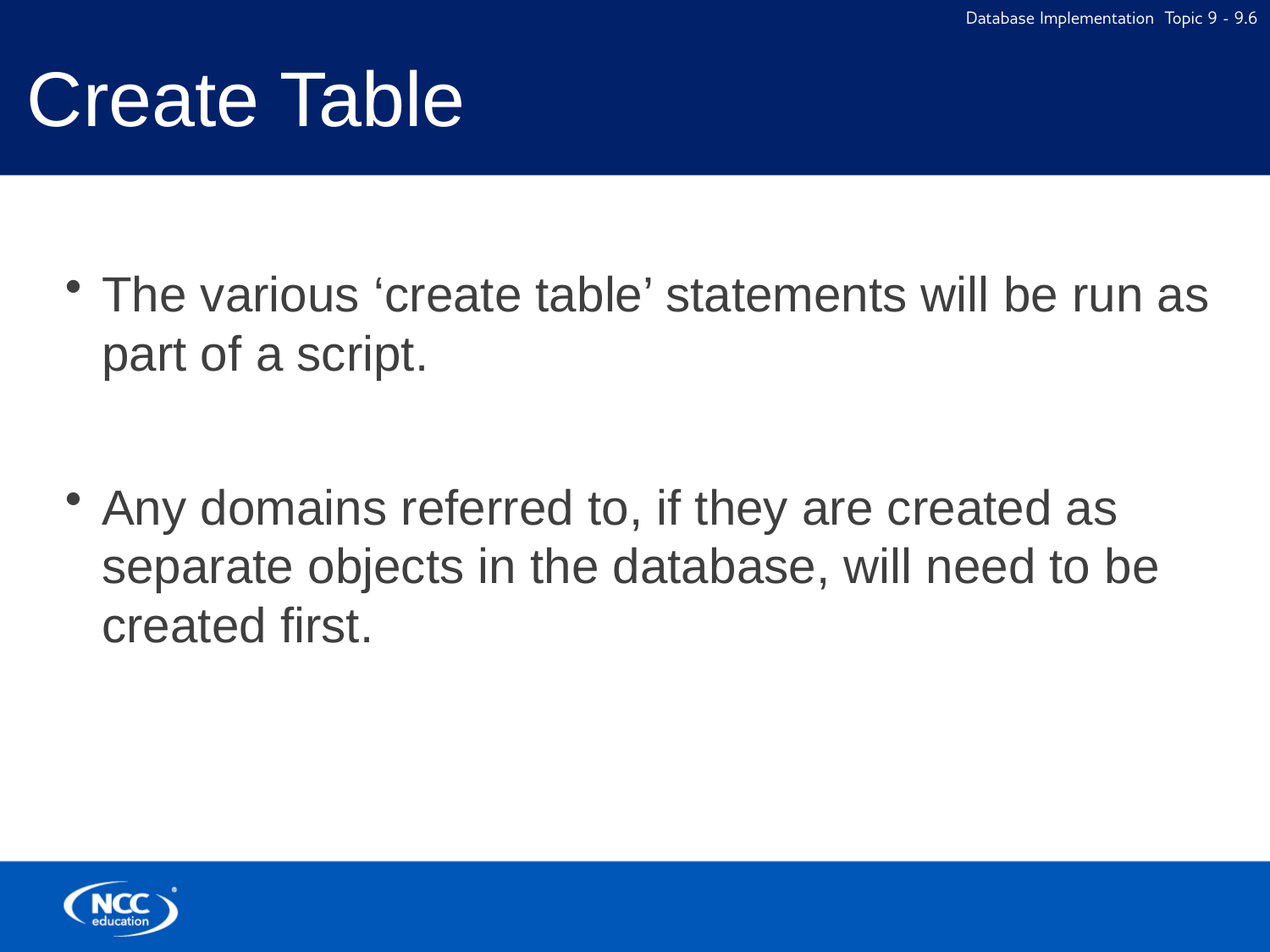

# Create Table
The various ‘create table’ statements will be run as part of a script.

Any domains referred to, if they are created as separate objects in the database, will need to be created first.